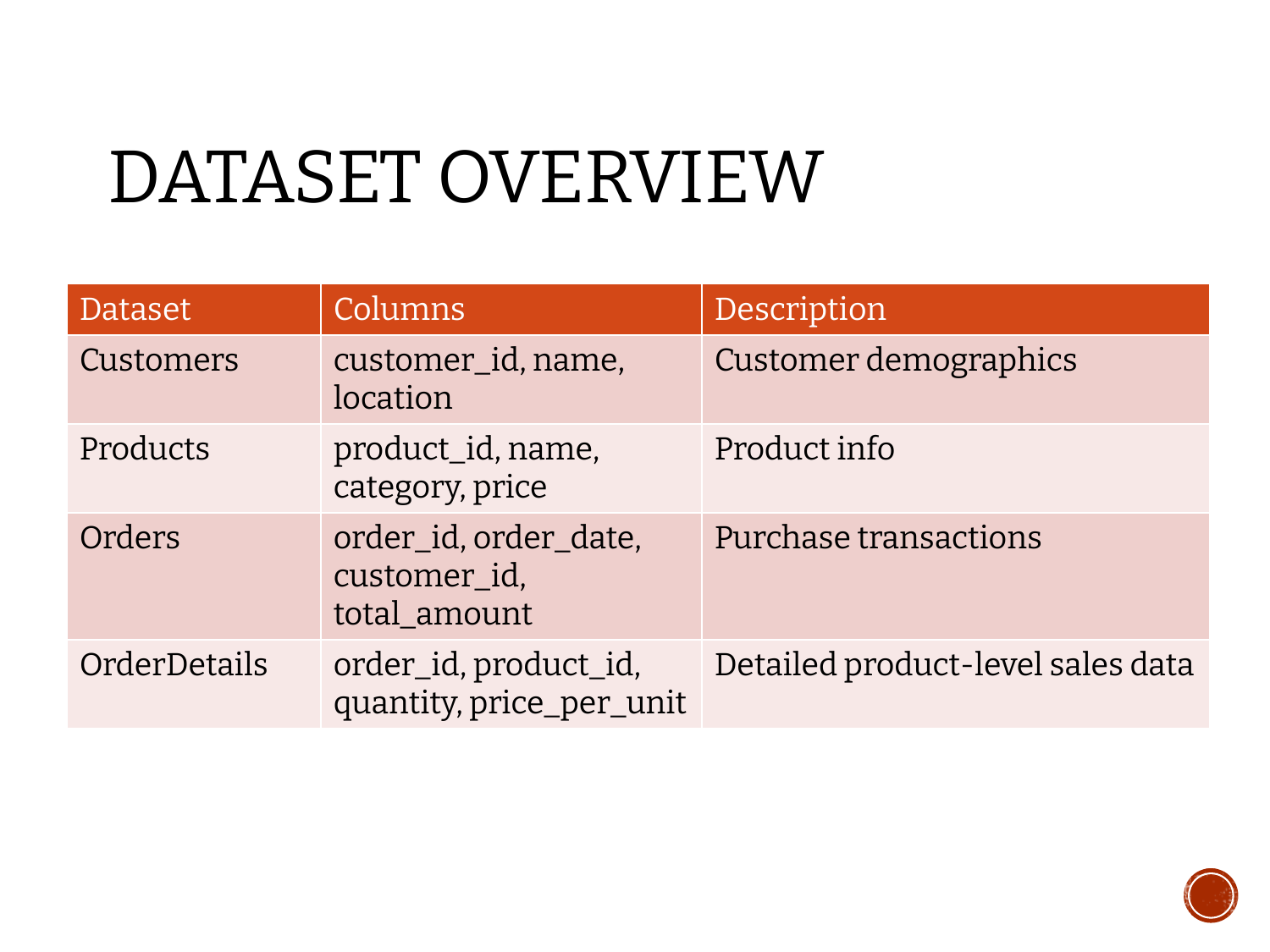

# Dataset Overview
| Dataset | Columns | Description |
| --- | --- | --- |
| Customers | customer\_id, name, location | Customer demographics |
| Products | product\_id, name, category, price | Product info |
| Orders | order\_id, order\_date, customer\_id, total\_amount | Purchase transactions |
| OrderDetails | order\_id, product\_id, quantity, price\_per\_unit | Detailed product-level sales data |